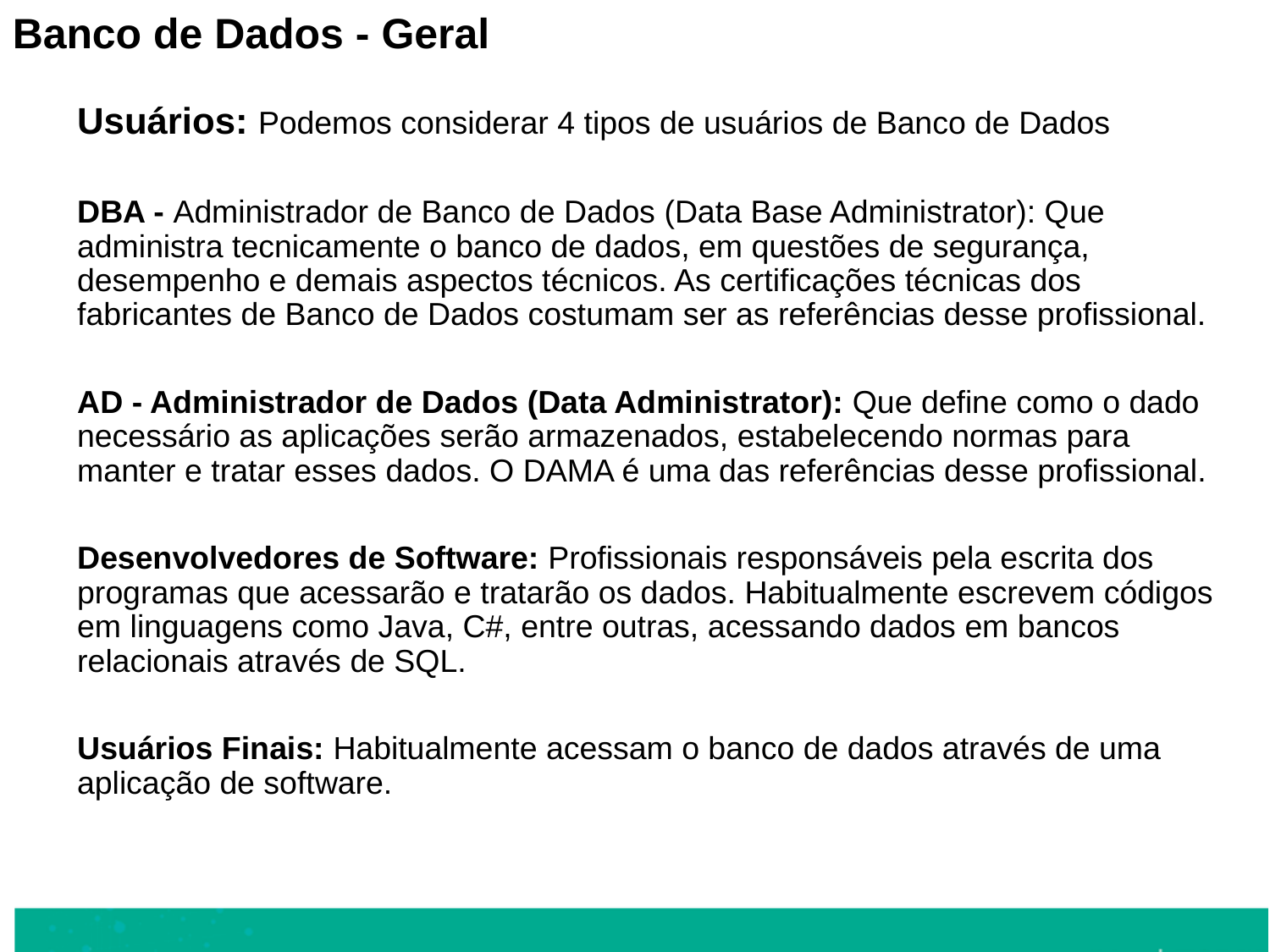

Banco de Dados - Geral
	Usuários: Podemos considerar 4 tipos de usuários de Banco de Dados

	DBA - Administrador de Banco de Dados (Data Base Administrator): Que administra tecnicamente o banco de dados, em questões de segurança, desempenho e demais aspectos técnicos. As certificações técnicas dos fabricantes de Banco de Dados costumam ser as referências desse profissional.

	AD - Administrador de Dados (Data Administrator): Que define como o dado necessário as aplicações serão armazenados, estabelecendo normas para manter e tratar esses dados. O DAMA é uma das referências desse profissional.

	Desenvolvedores de Software: Profissionais responsáveis pela escrita dos programas que acessarão e tratarão os dados. Habitualmente escrevem códigos em linguagens como Java, C#, entre outras, acessando dados em bancos relacionais através de SQL.

	Usuários Finais: Habitualmente acessam o banco de dados através de uma aplicação de software.